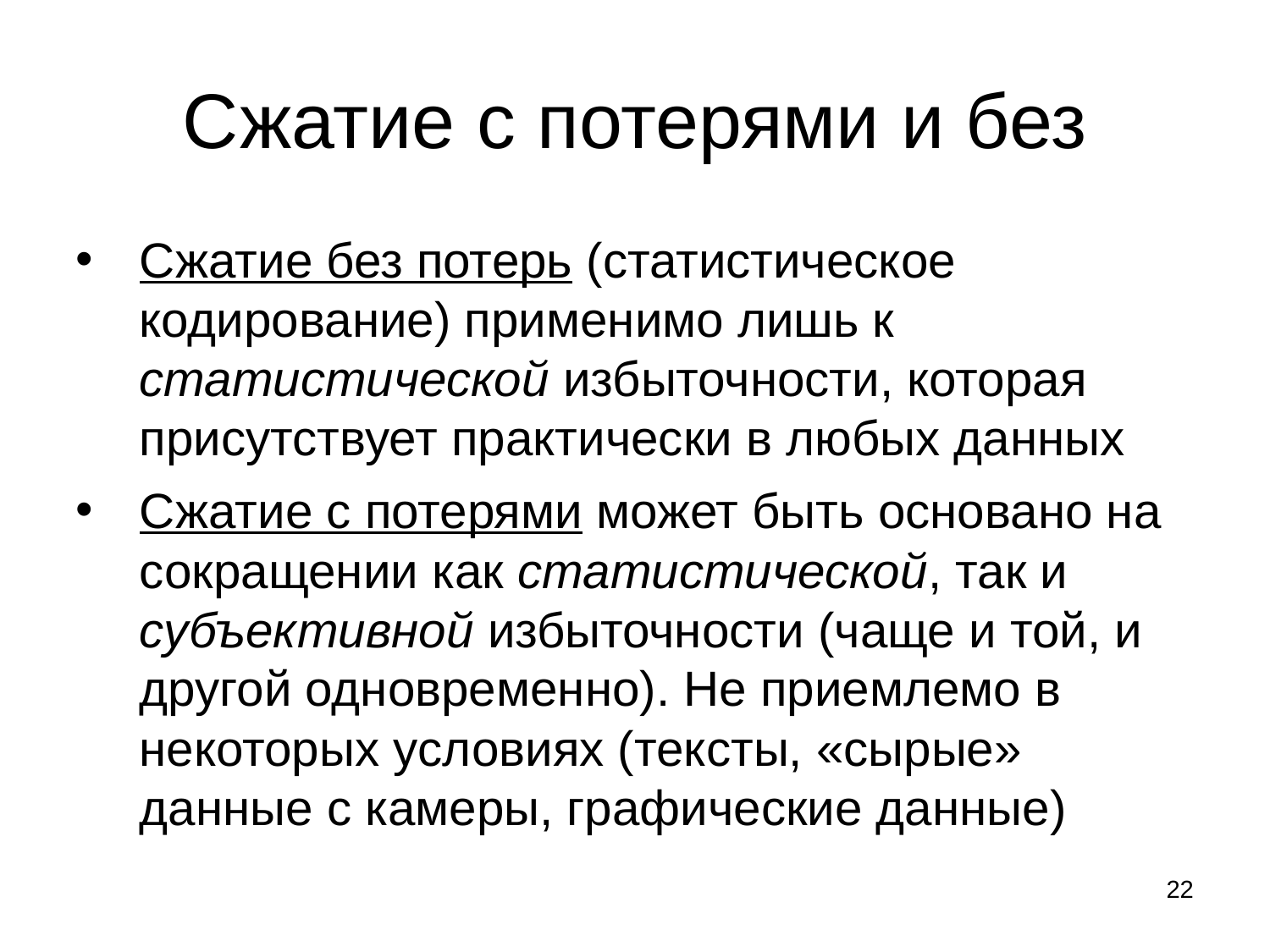

# Сжатие с потерями и без
Сжатие без потерь (статистическое кодирование) применимо лишь к статистической избыточности, которая присутствует практически в любых данных
Сжатие с потерями может быть основано на сокращении как статистической, так и субъективной избыточности (чаще и той, и другой одновременно). Не приемлемо в некоторых условиях (тексты, «сырые» данные с камеры, графические данные)
22